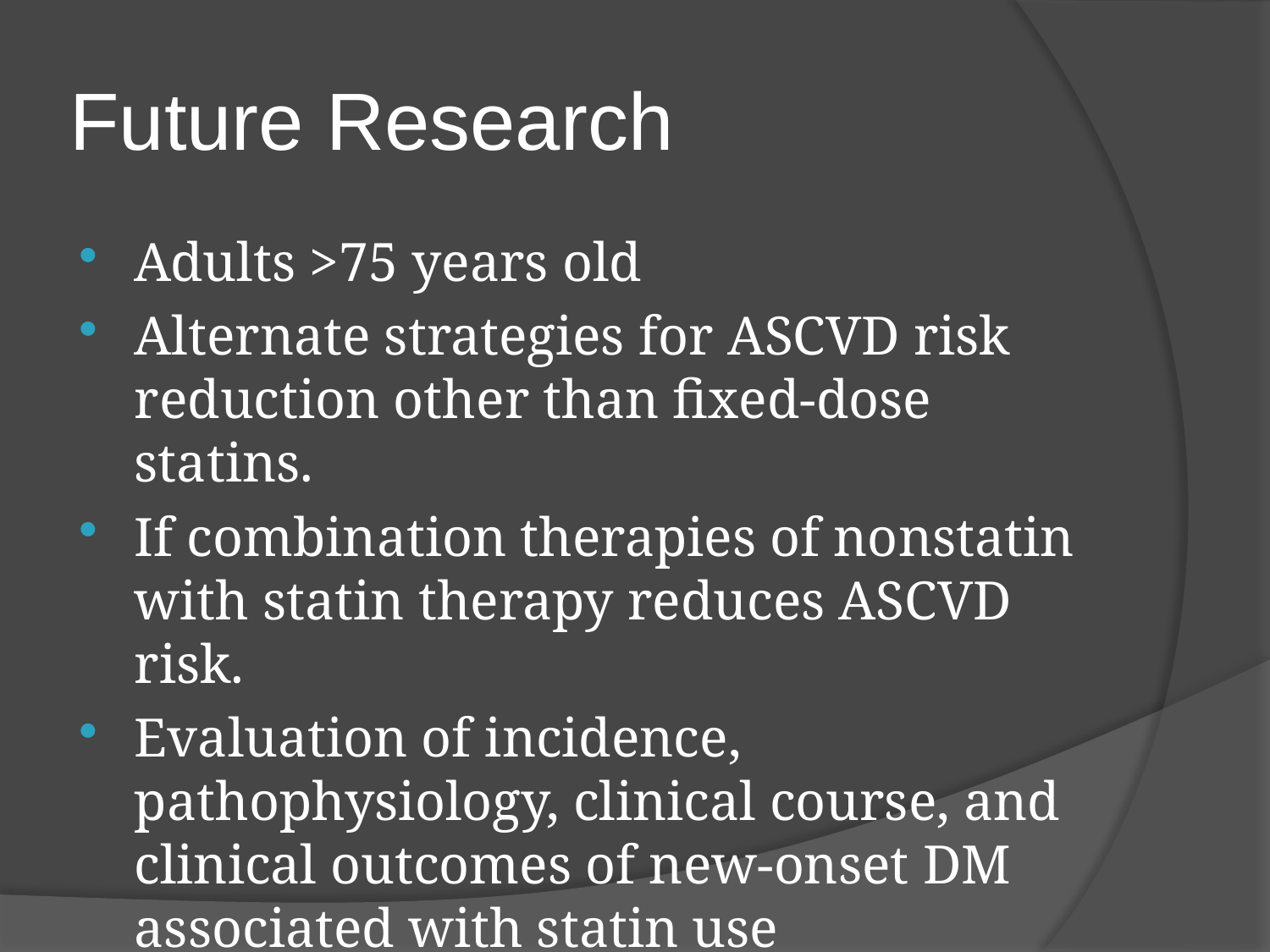

# Future Research
Adults >75 years old
Alternate strategies for ASCVD risk reduction other than fixed-dose statins.
If combination therapies of nonstatin with statin therapy reduces ASCVD risk.
Evaluation of incidence, pathophysiology, clinical course, and clinical outcomes of new-onset DM associated with statin use